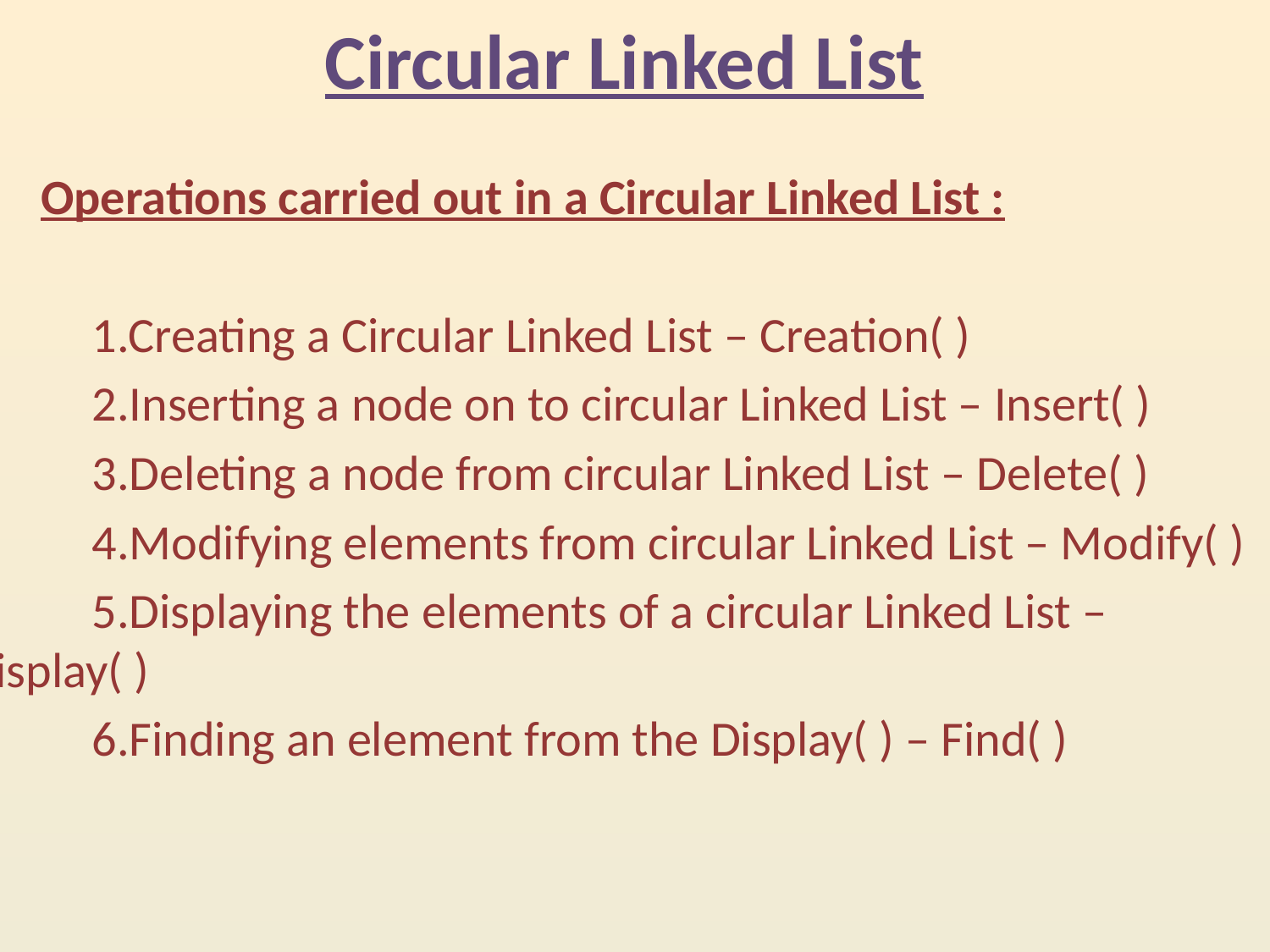

# Circular Linked List
           Operations carried out in a Circular Linked List :

		1.Creating a Circular Linked List – Creation( )
		2.Inserting a node on to circular Linked List – Insert( )
		3.Deleting a node from circular Linked List – Delete( )
		4.Modifying elements from circular Linked List – Modify( )
		5.Displaying the elements of a circular Linked List – Display( )
		6.Finding an element from the Display( ) – Find( )